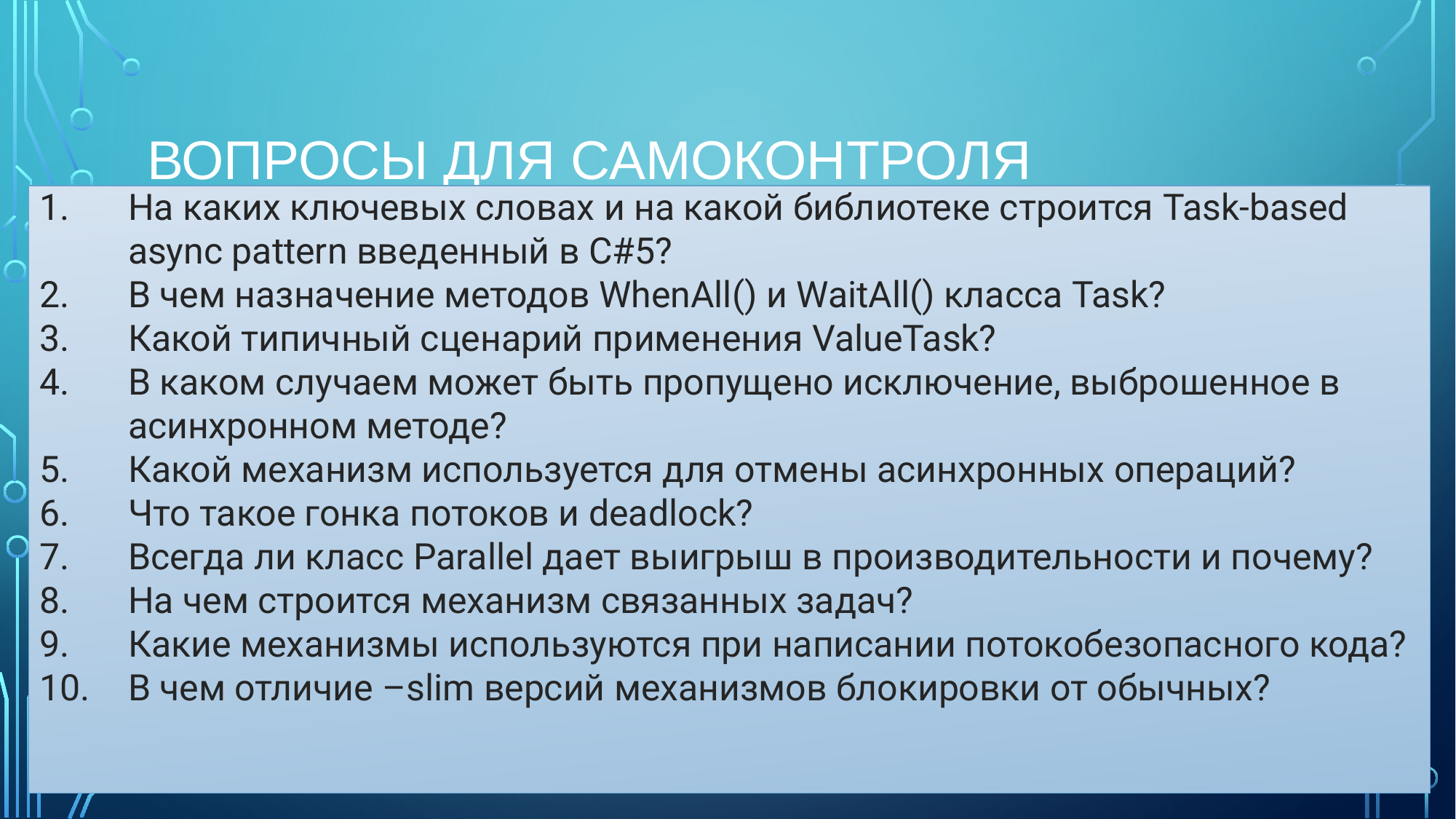

# Вопросы для самоконтроля
На каких ключевых словах и на какой библиотеке строится Task-based async pattern введенный в C#5?
В чем назначение методов WhenAll() и WaitAll() класса Task?
Какой типичный сценарий применения ValueTask?
В каком случаем может быть пропущено исключение, выброшенное в асинхронном методе?
Какой механизм используется для отмены асинхронных операций?
Что такое гонка потоков и deadlock?
Всегда ли класс Parallel дает выигрыш в производительности и почему?
На чем строится механизм связанных задач?
Какие механизмы используются при написании потокобезопасного кода?
В чем отличие –slim версий механизмов блокировки от обычных?